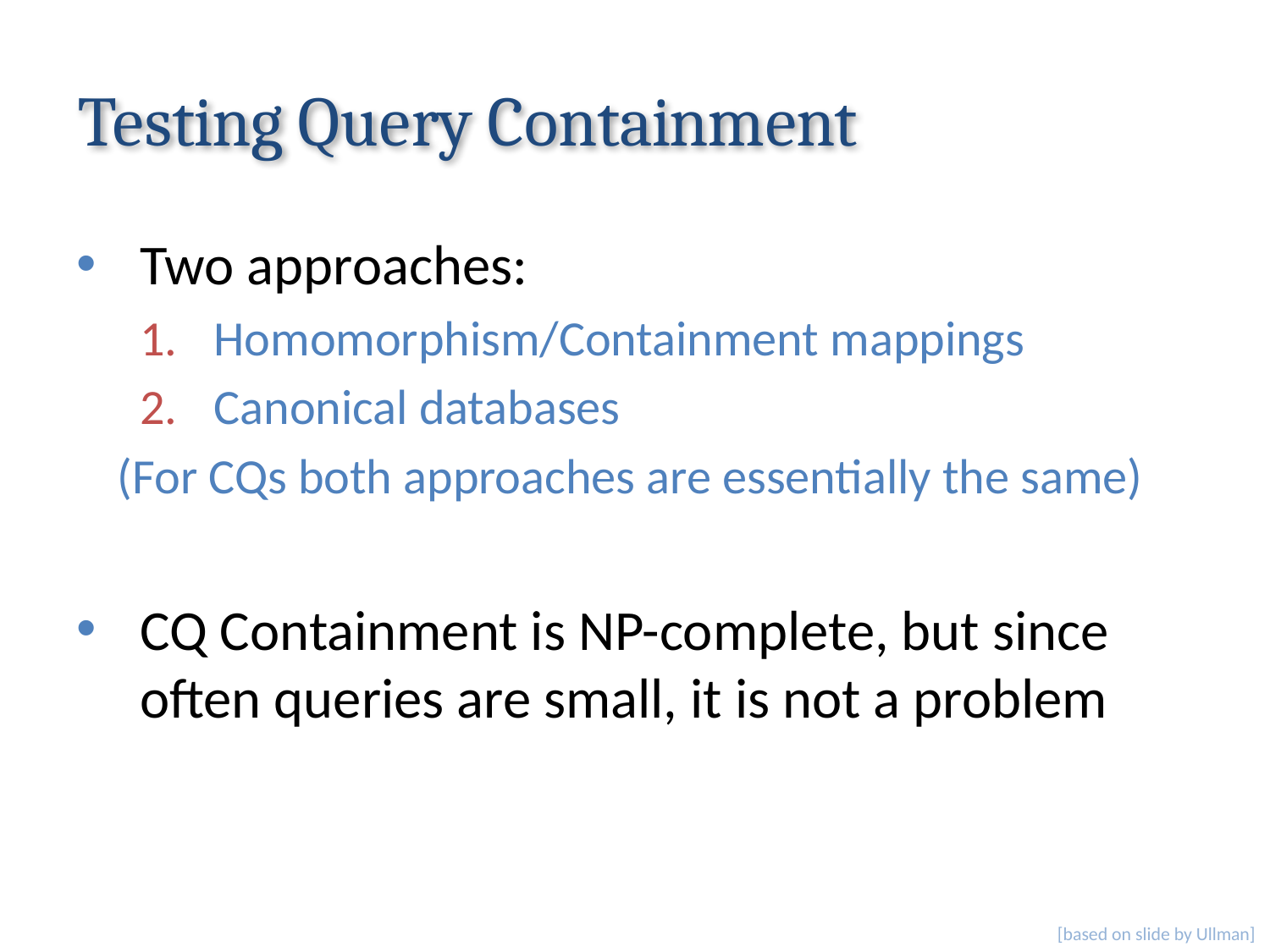

# Testing Query Containment
Two approaches:
Homomorphism/Containment mappings
Canonical databases
(For CQs both approaches are essentially the same)

CQ Containment is NP-complete, but since often queries are small, it is not a problem
[based on slide by Ullman]